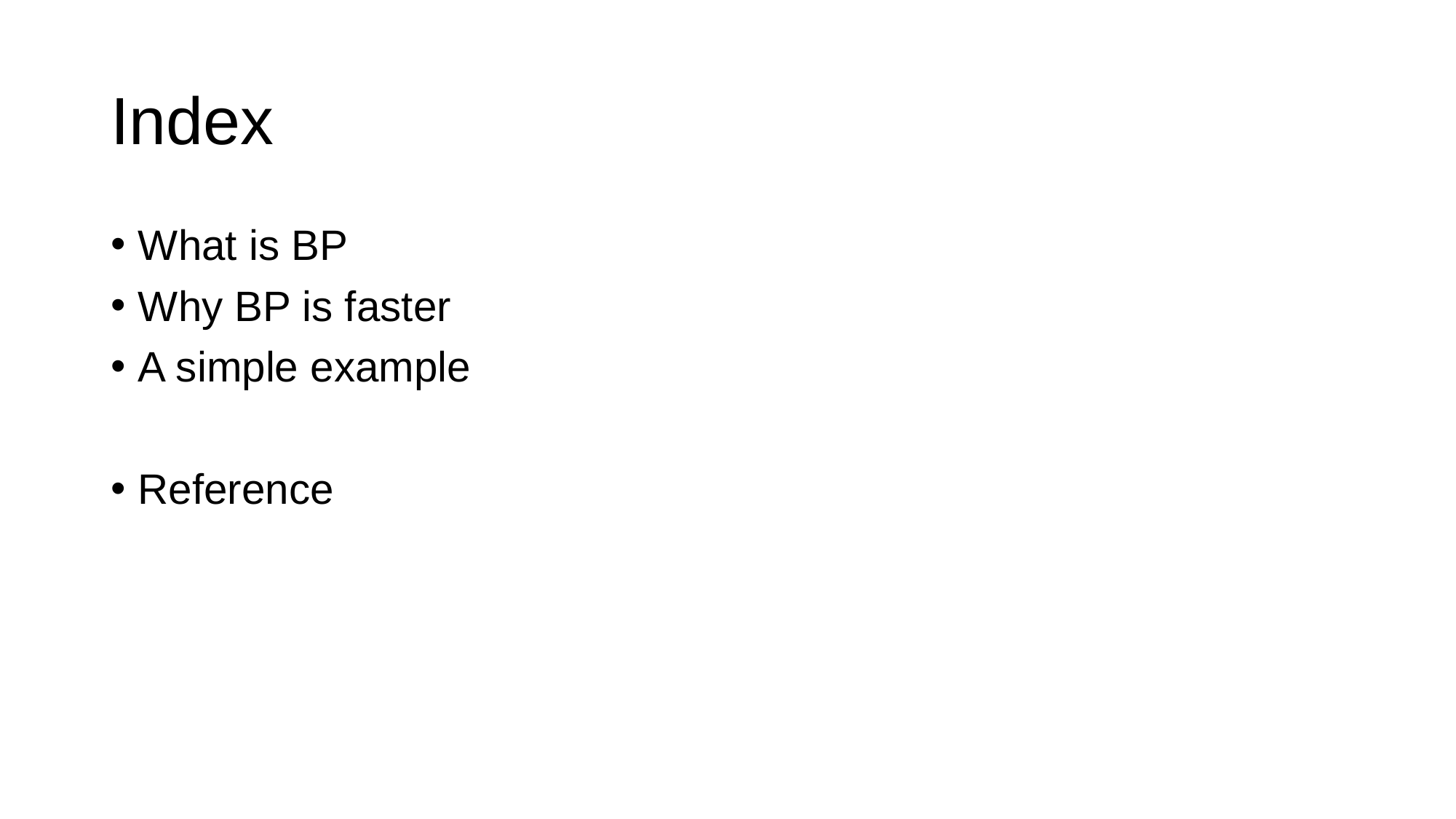

# Index
What is BP
Why BP is faster
A simple example

Reference